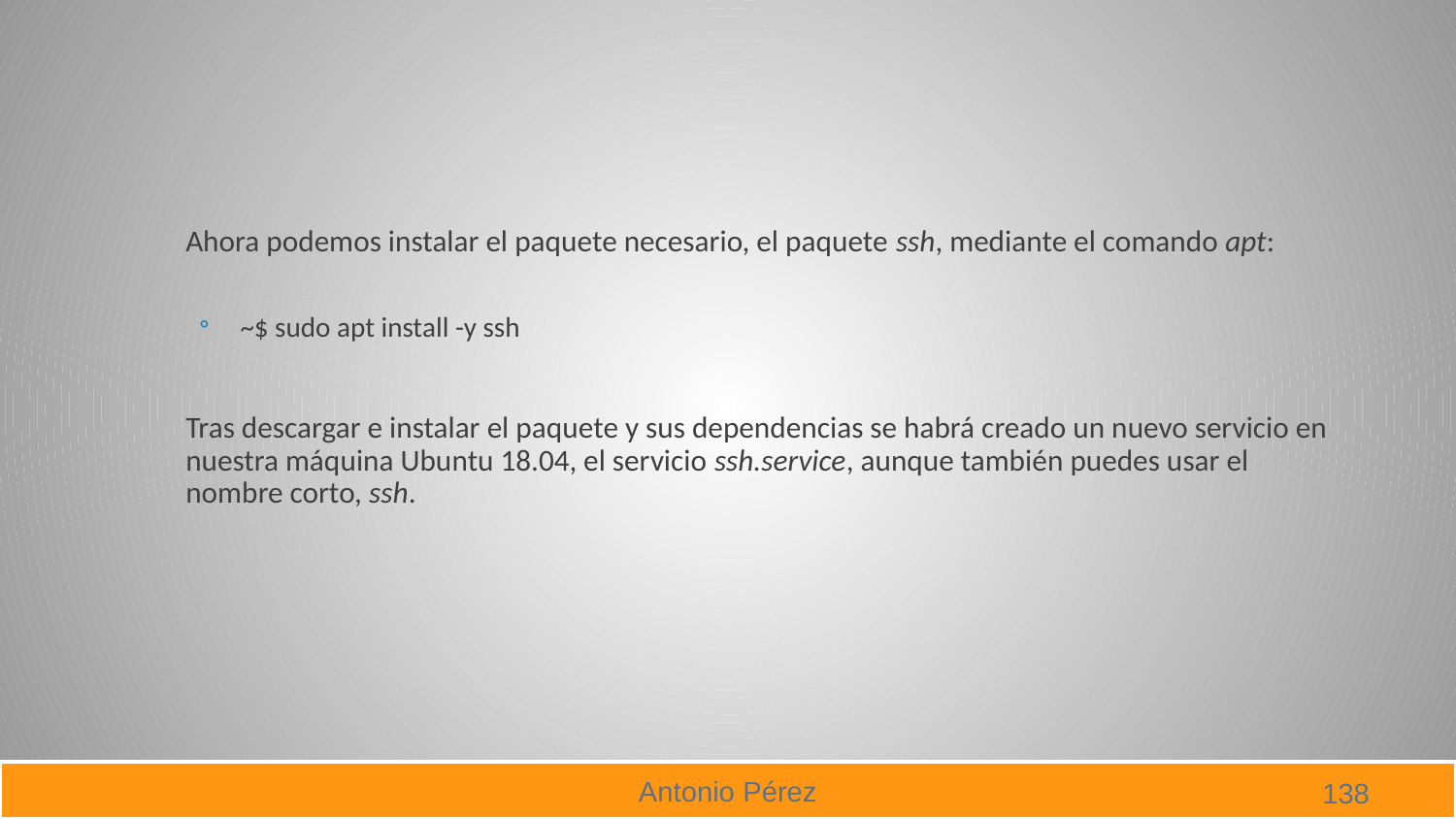

#
Ahora podemos instalar el paquete necesario, el paquete ssh, mediante el comando apt:

~$ sudo apt install -y ssh

Tras descargar e instalar el paquete y sus dependencias se habrá creado un nuevo servicio en nuestra máquina Ubuntu 18.04, el servicio ssh.service, aunque también puedes usar el nombre corto, ssh.